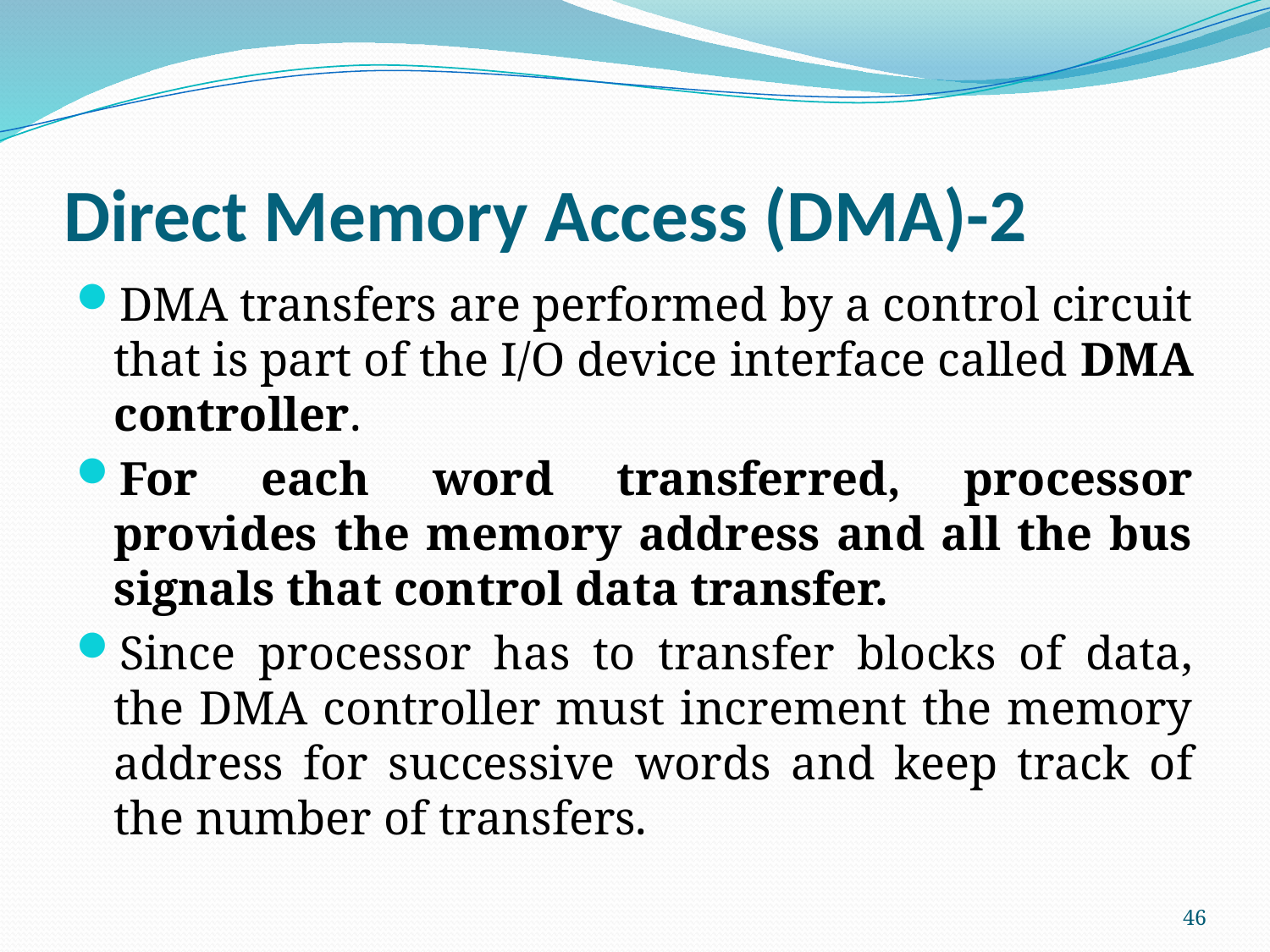

# Direct Memory Access (DMA)-2
DMA transfers are performed by a control circuit that is part of the I/O device interface called DMA controller.
For each word transferred, processor provides the memory address and all the bus signals that control data transfer.
Since processor has to transfer blocks of data, the DMA controller must increment the memory address for successive words and keep track of the number of transfers.
46